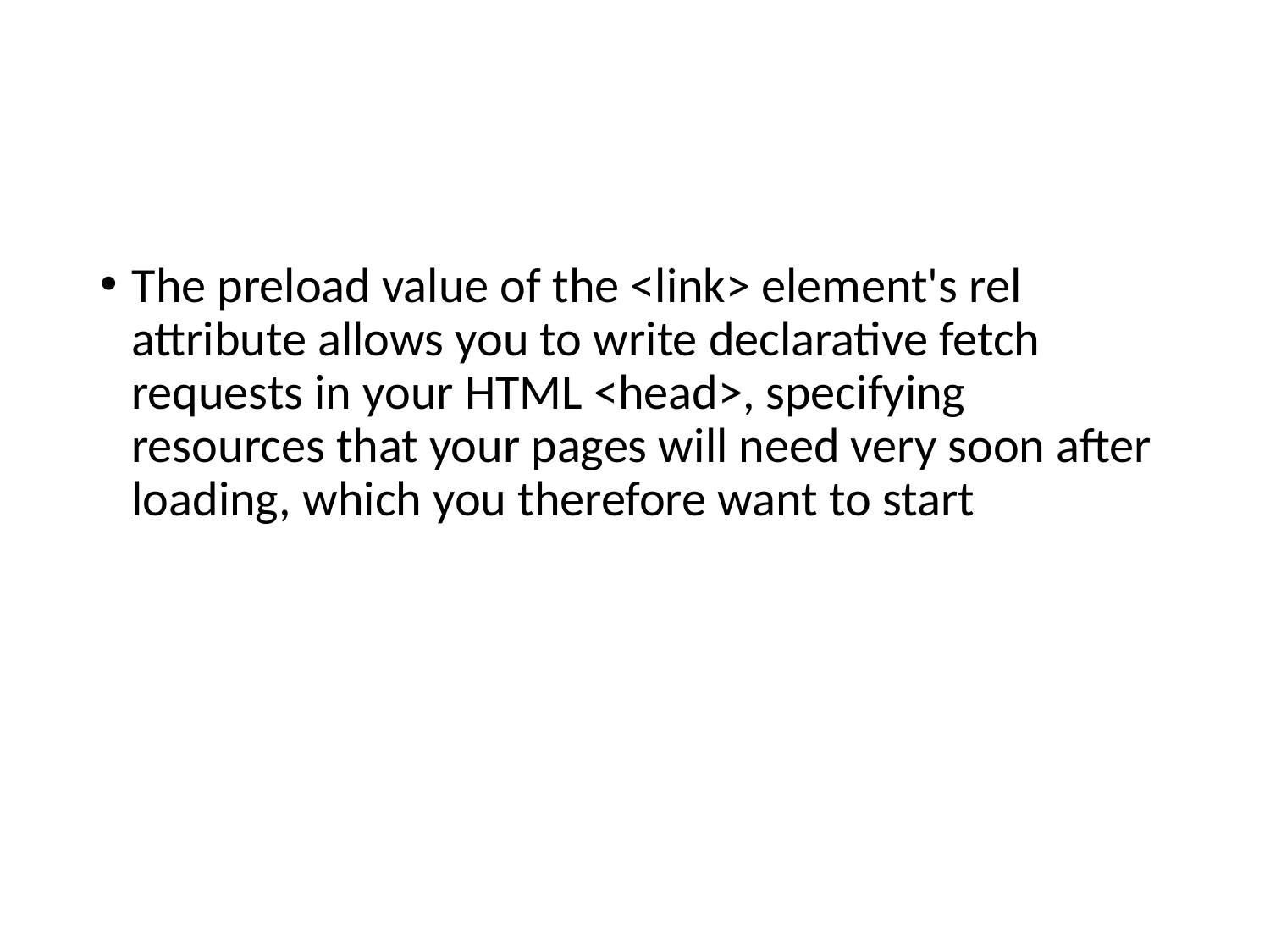

#
The preload value of the <link> element's rel attribute allows you to write declarative fetch requests in your HTML <head>, specifying resources that your pages will need very soon after loading, which you therefore want to start